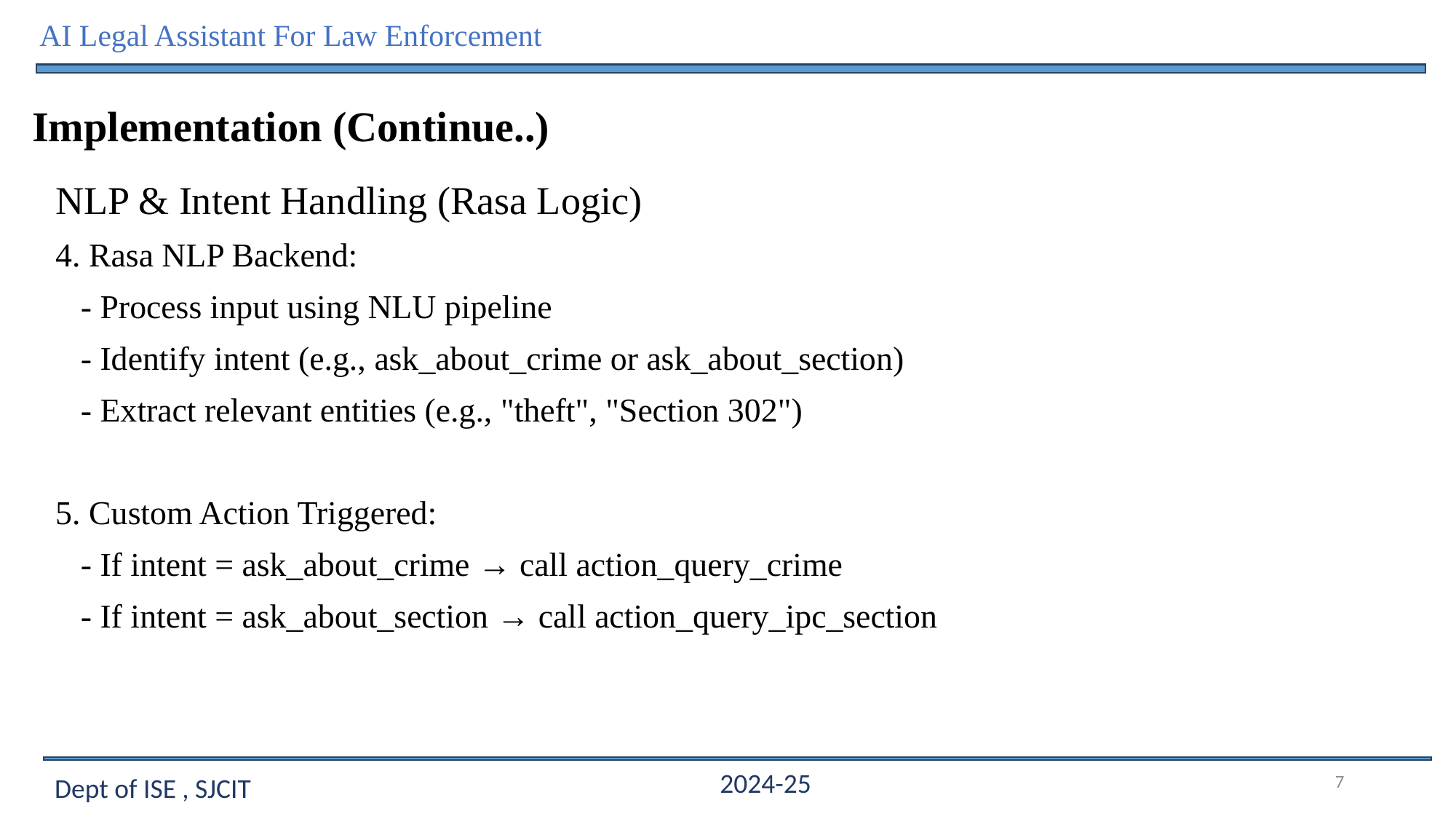

AI Legal Assistant For Law Enforcement

Implementation (Continue..)
NLP & Intent Handling (Rasa Logic)
4. Rasa NLP Backend:
   - Process input using NLU pipeline
   - Identify intent (e.g., ask_about_crime or ask_about_section)
   - Extract relevant entities (e.g., "theft", "Section 302")

5. Custom Action Triggered:
   - If intent = ask_about_crime → call action_query_crime
   - If intent = ask_about_section → call action_query_ipc_section

7
2024-25
Dept of ISE , SJCIT